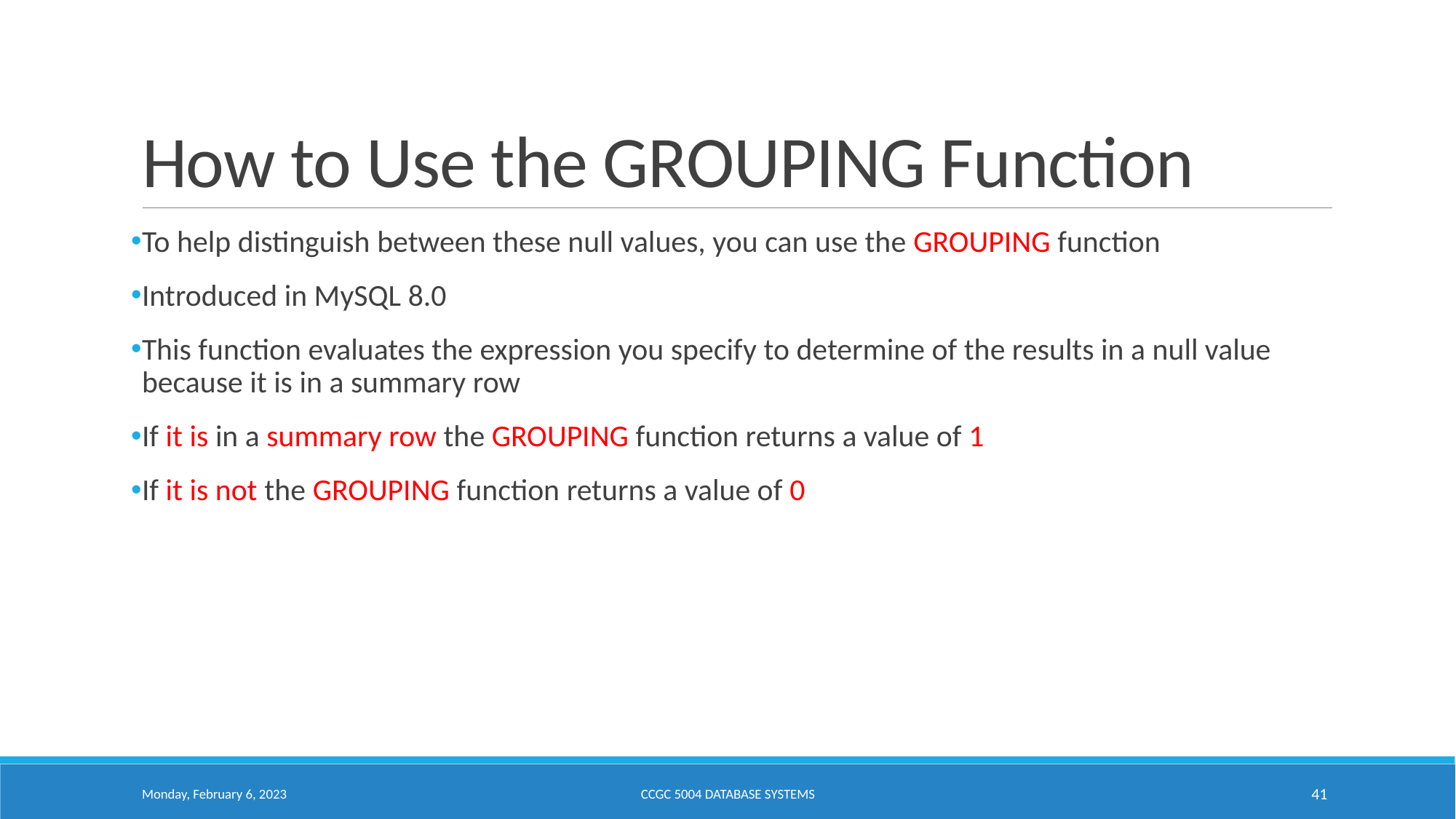

# How to Use the GROUPING Function
To help distinguish between these null values, you can use the GROUPING function
Introduced in MySQL 8.0
This function evaluates the expression you specify to determine of the results in a null value because it is in a summary row
If it is in a summary row the GROUPING function returns a value of 1
If it is not the GROUPING function returns a value of 0

Monday, February 6, 2023
CCGC 5004 Database Systems
41